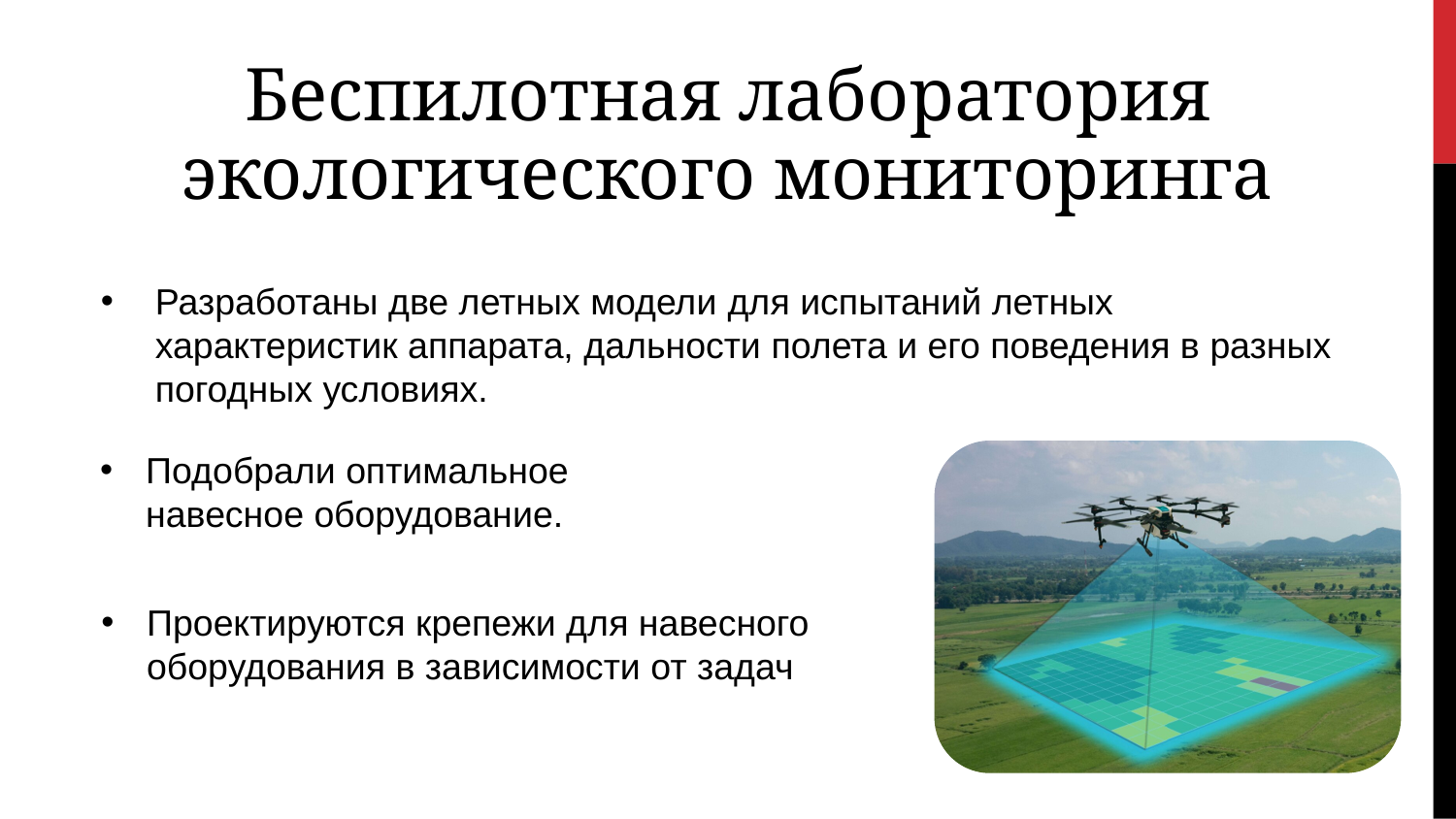

Беспилотная лаборатория экологического мониторинга
Разработаны две летных модели для испытаний летных характеристик аппарата, дальности полета и его поведения в разных погодных условиях.
Подобрали оптимальное навесное оборудование.

Проектируются крепежи для навесного оборудования в зависимости от задач